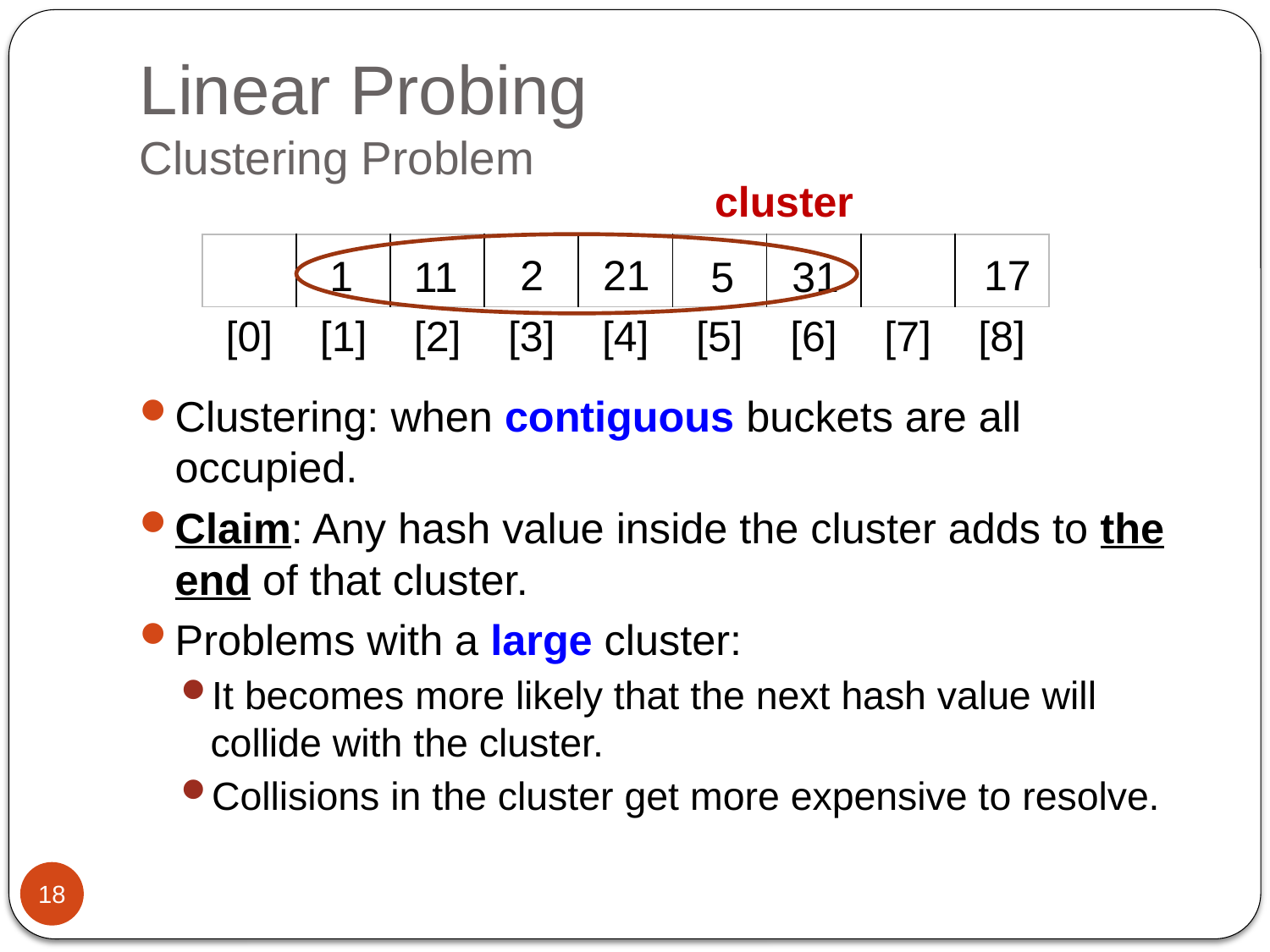

# Linear Probing Clustering Problem
cluster

Clustering: when contiguous buckets are all occupied.
Claim: Any hash value inside the cluster adds to the end of that cluster.
Problems with a large cluster:
It becomes more likely that the next hash value will collide with the cluster.
Collisions in the cluster get more expensive to resolve.
|  |  |  |  |  |  |  |  |  |
| --- | --- | --- | --- | --- | --- | --- | --- | --- |

21
17
2
1
11
5
31
| [0] | [1] | [2] | [3] | [4] | [5] | [6] | [7] | [8] |
| --- | --- | --- | --- | --- | --- | --- | --- | --- |
18